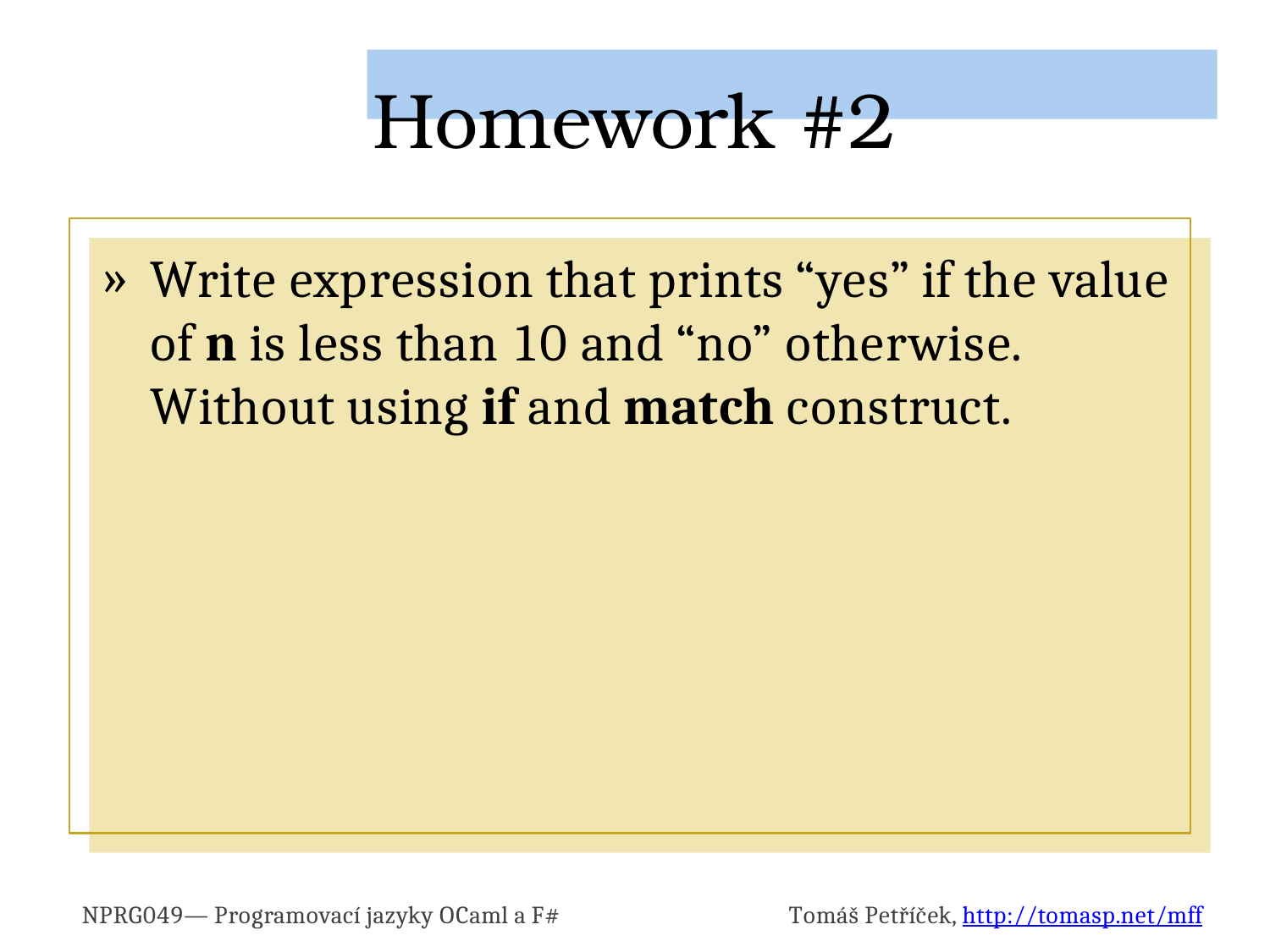

# Homework #2
Write expression that prints “yes” if the value of n is less than 10 and “no” otherwise. Without using if and match construct.